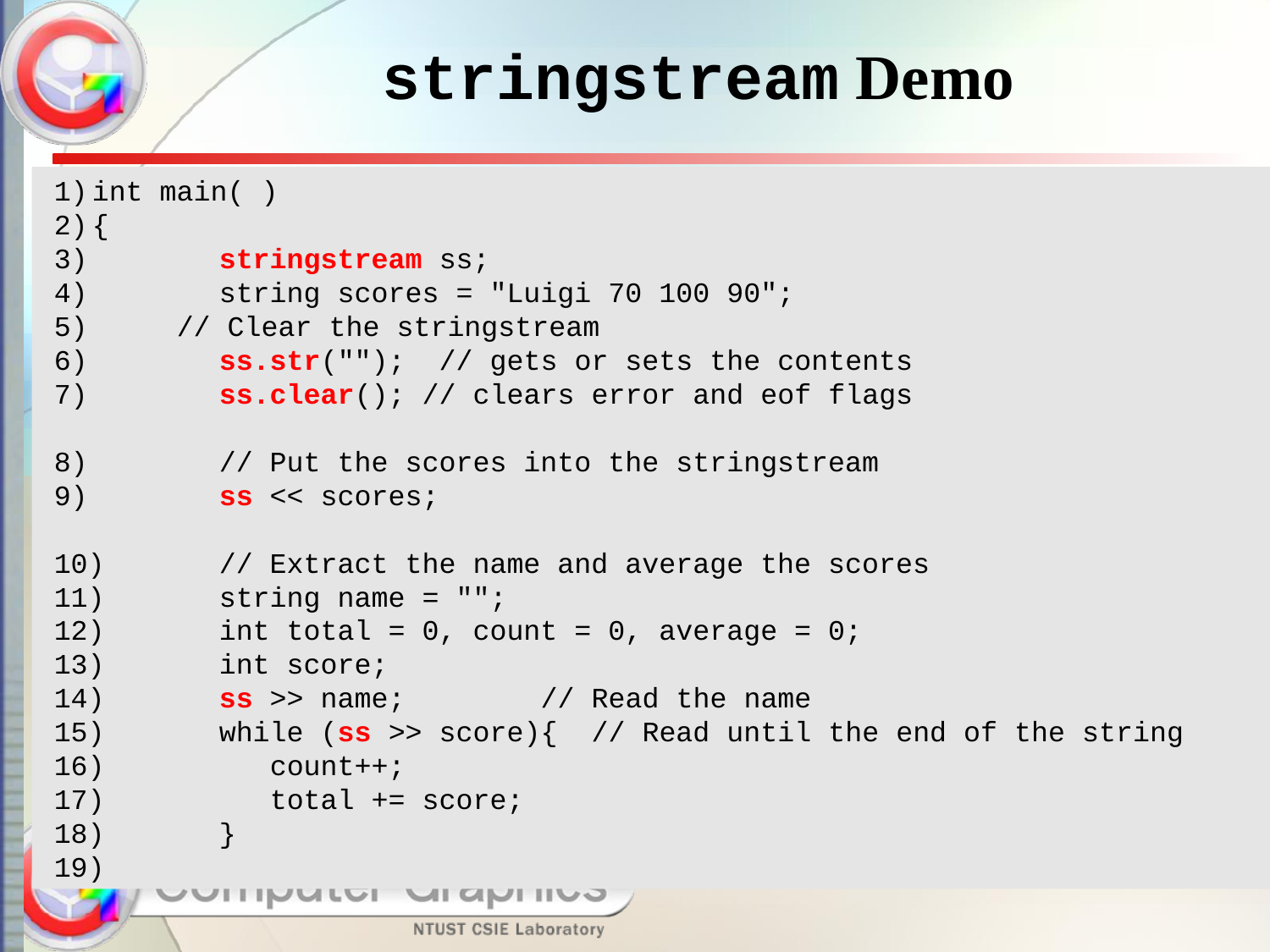

stringstream Demo
int main( )
{
	stringstream ss;
	string scores = "Luigi 70 100 90";
     // Clear the stringstream
	ss.str("");  // gets or sets the contents
	ss.clear(); // clears error and eof flags

	// Put the scores into the stringstream
	ss << scores;

	// Extract the name and average the scores
	string name = "";
	int total = 0, count = 0, average = 0;
	int score;
	ss >> name;	    // Read the name
	while (ss >> score){  // Read until the end of the string
	   count++;
	   total += score;
	}